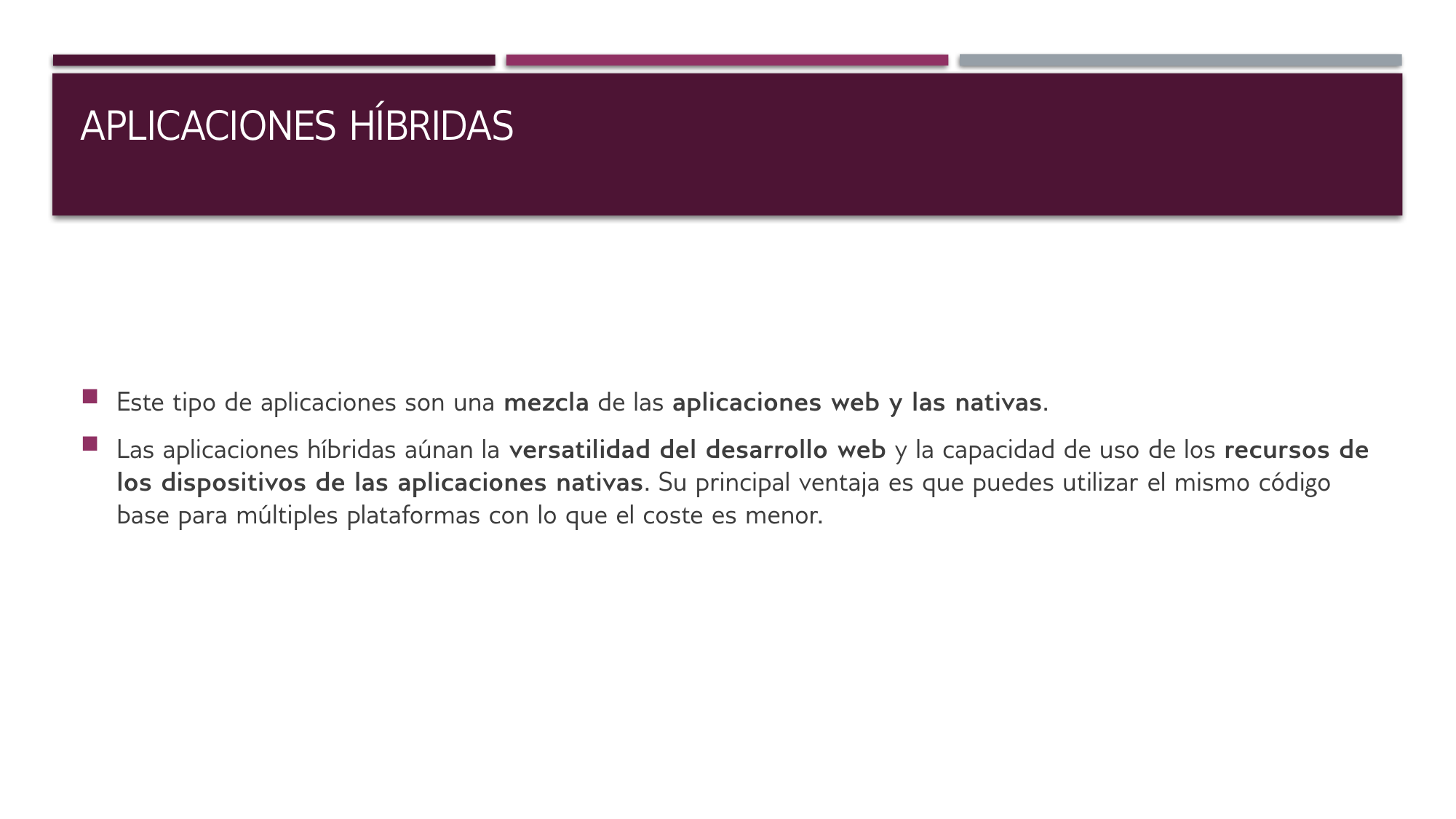

# Aplicaciones Híbridas
Este tipo de aplicaciones son una mezcla de las aplicaciones web y las nativas.
Las aplicaciones híbridas aúnan la versatilidad del desarrollo web y la capacidad de uso de los recursos de los dispositivos de las aplicaciones nativas. Su principal ventaja es que puedes utilizar el mismo código base para múltiples plataformas con lo que el coste es menor.